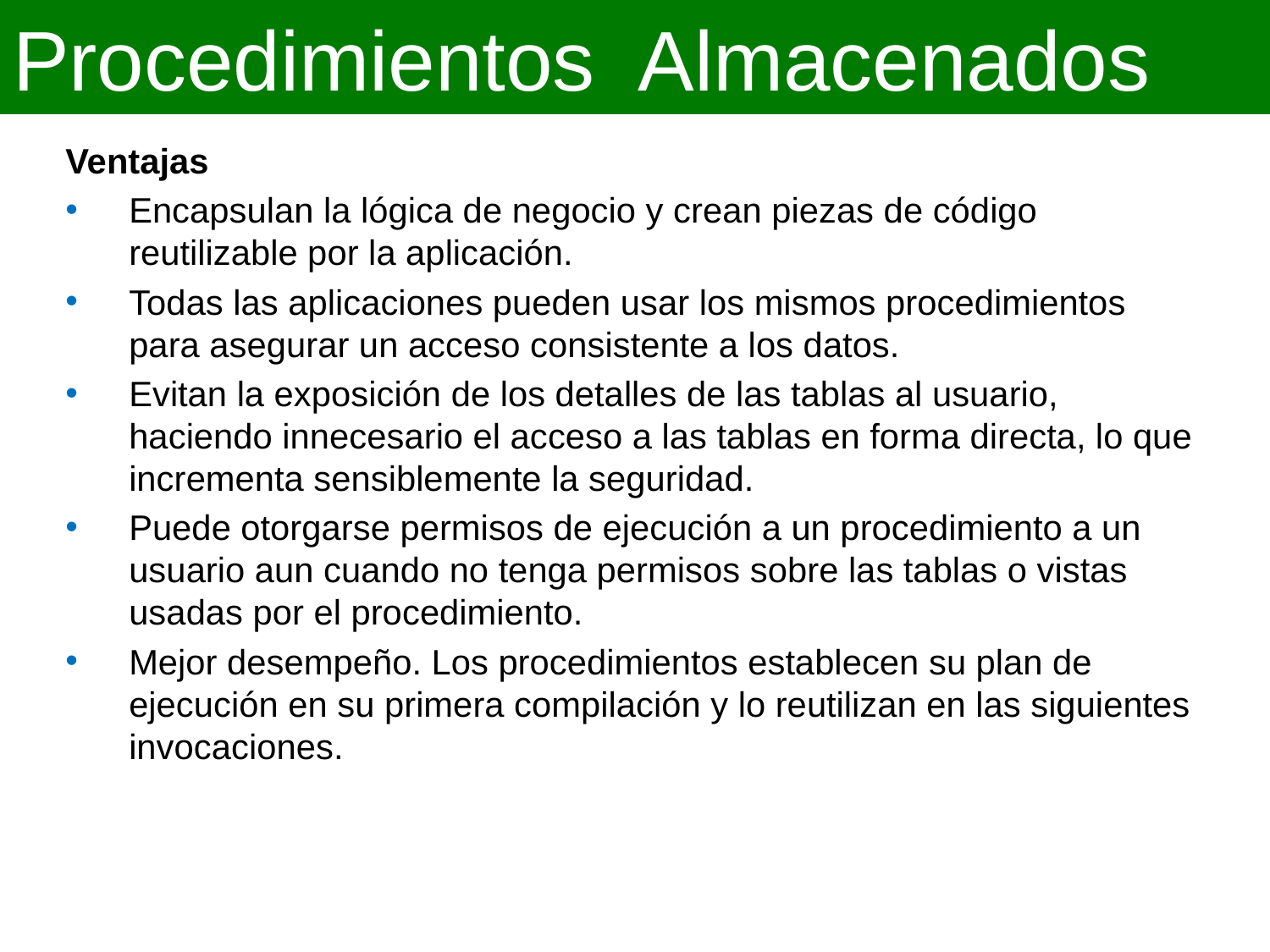

# Procedimientos  Almacenados
Ventajas
Encapsulan la lógica de negocio y crean piezas de código reutilizable por la aplicación.
Todas las aplicaciones pueden usar los mismos procedimientos para asegurar un acceso consistente a los datos.
Evitan la exposición de los detalles de las tablas al usuario, haciendo innecesario el acceso a las tablas en forma directa, lo que incrementa sensiblemente la seguridad.
Puede otorgarse permisos de ejecución a un procedimiento a un usuario aun cuando no tenga permisos sobre las tablas o vistas usadas por el procedimiento.
Mejor desempeño. Los procedimientos establecen su plan de ejecución en su primera compilación y lo reutilizan en las siguientes invocaciones.